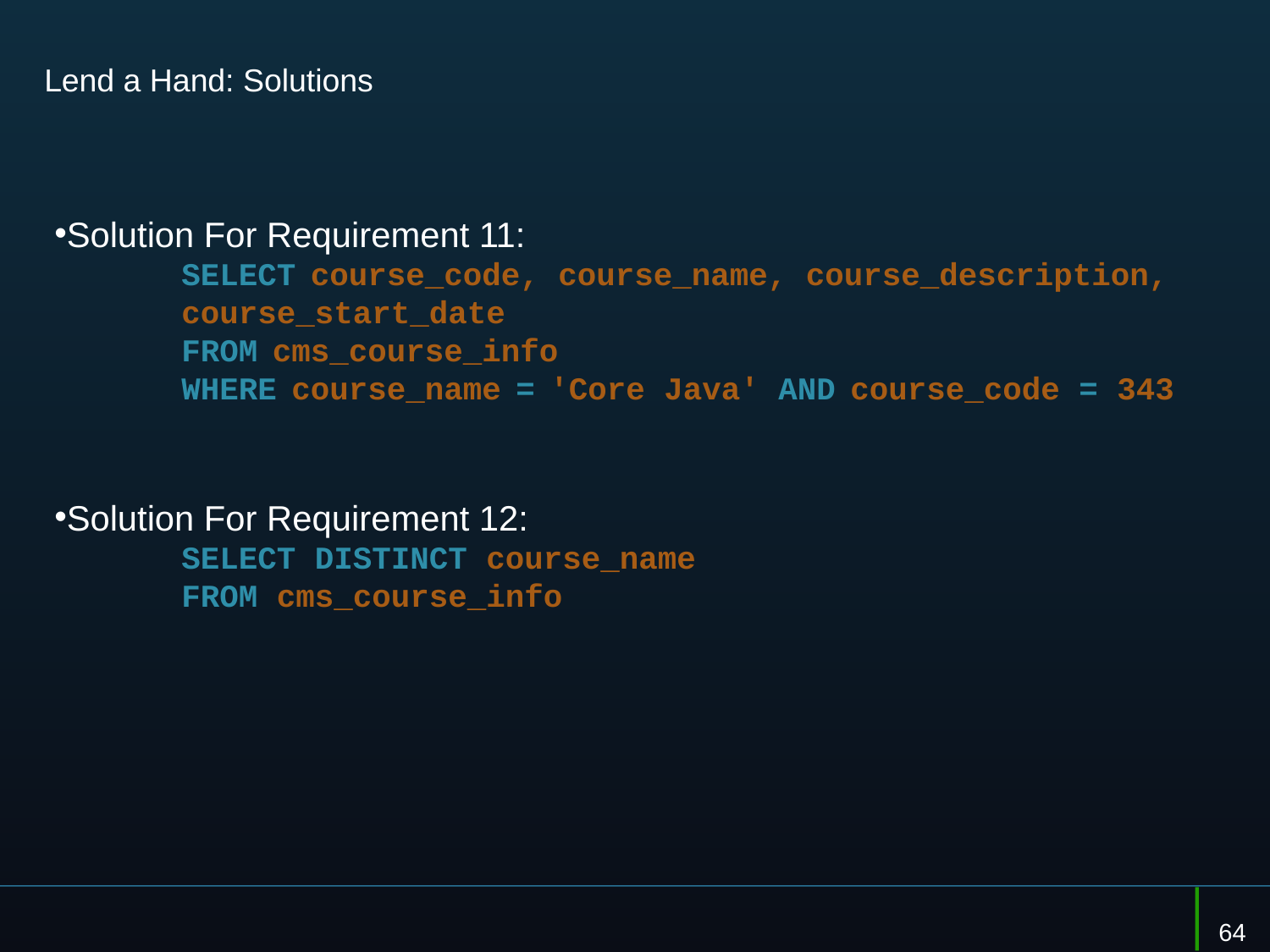

# Lend a Hand: Solutions

Solution For Requirement 11:
	SELECT course_code, course_name, course_description, 	course_start_date
	FROM cms_course_info
	WHERE course_name = 'Core Java' AND course_code = 343

Solution For Requirement 12:
	SELECT DISTINCT course_name
	FROM cms_course_info

64